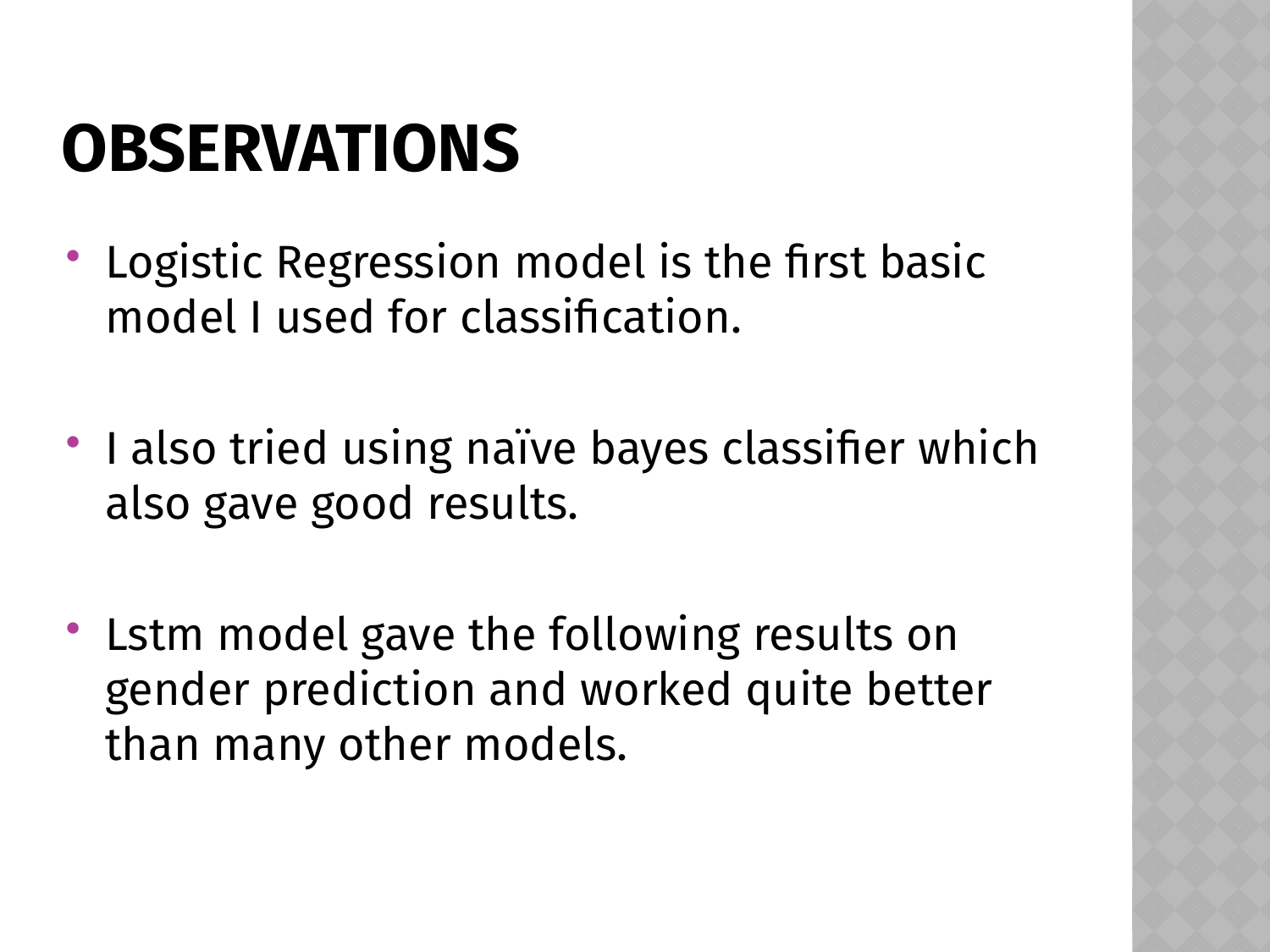

# Observations
Logistic Regression model is the first basic model I used for classification.

I also tried using naïve bayes classifier which also gave good results.

Lstm model gave the following results on gender prediction and worked quite better than many other models.